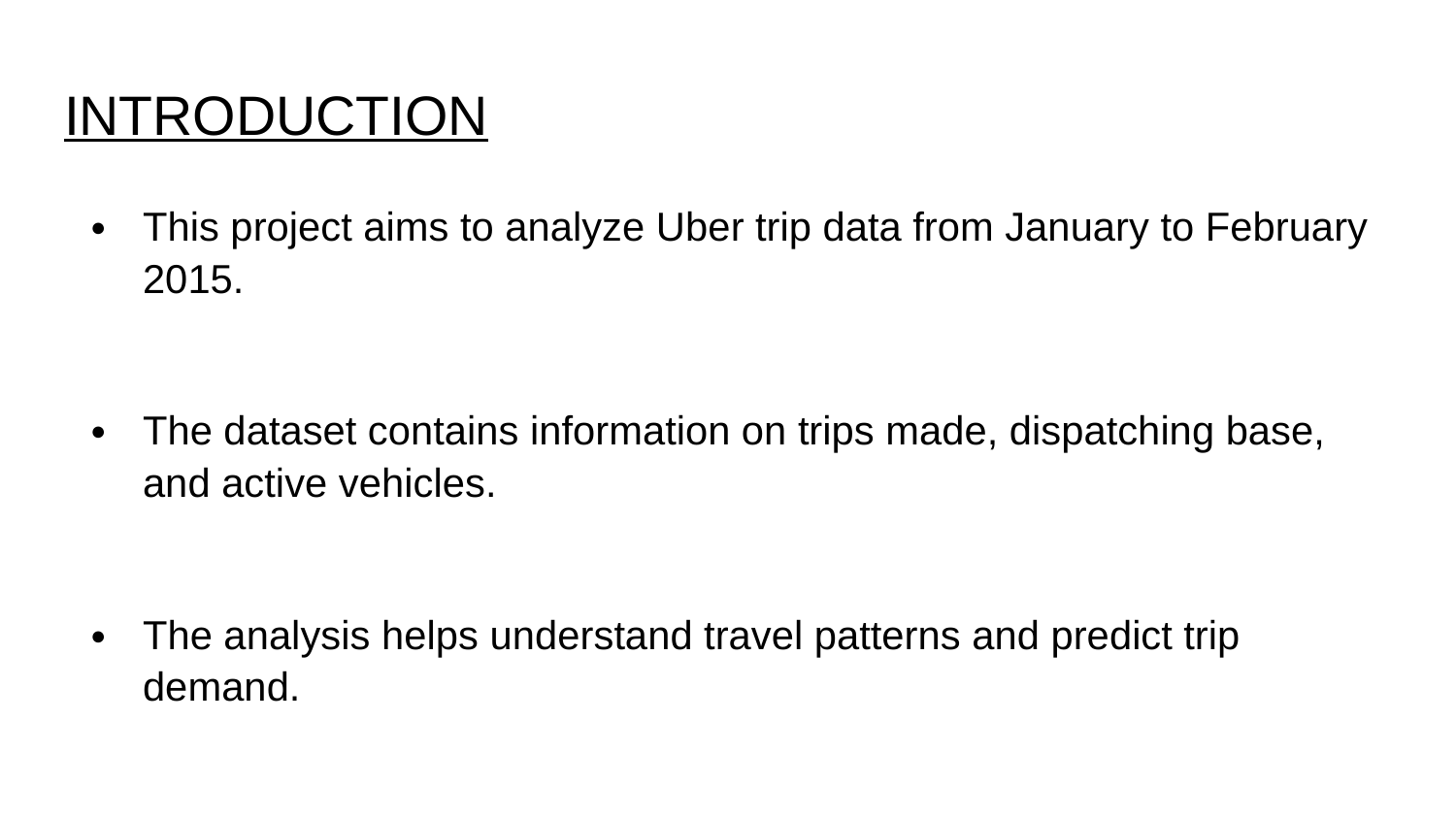

# INTRODUCTION
This project aims to analyze Uber trip data from January to February 2015.

The dataset contains information on trips made, dispatching base, and active vehicles.

The analysis helps understand travel patterns and predict trip demand.